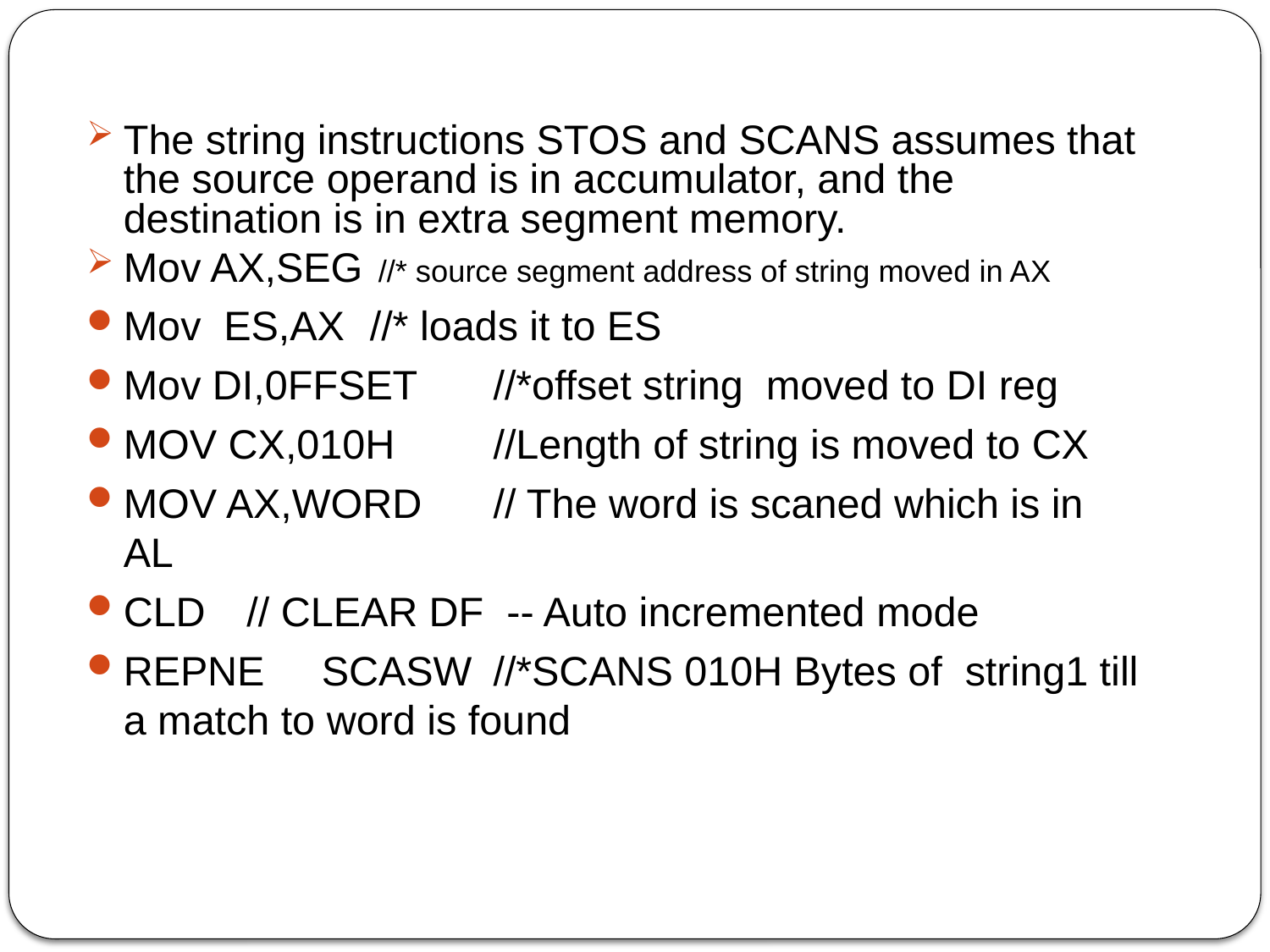

The string instructions STOS and SCANS assumes that the source operand is in accumulator, and the destination is in extra segment memory.
Mov AX,SEG	 //* source segment address of string moved in AX
Mov  ES,AX 		//* loads it to ES
Mov DI,0FFSET  	//*offset string  moved to DI reg
MOV CX,010H	//Length of string is moved to CX
MOV AX,WORD	// The word is scaned which is in AL
CLD 		// CLEAR DF  -- Auto incremented mode
REPNE     SCASW	//*SCANS 010H Bytes of  string1 till a match to word is found